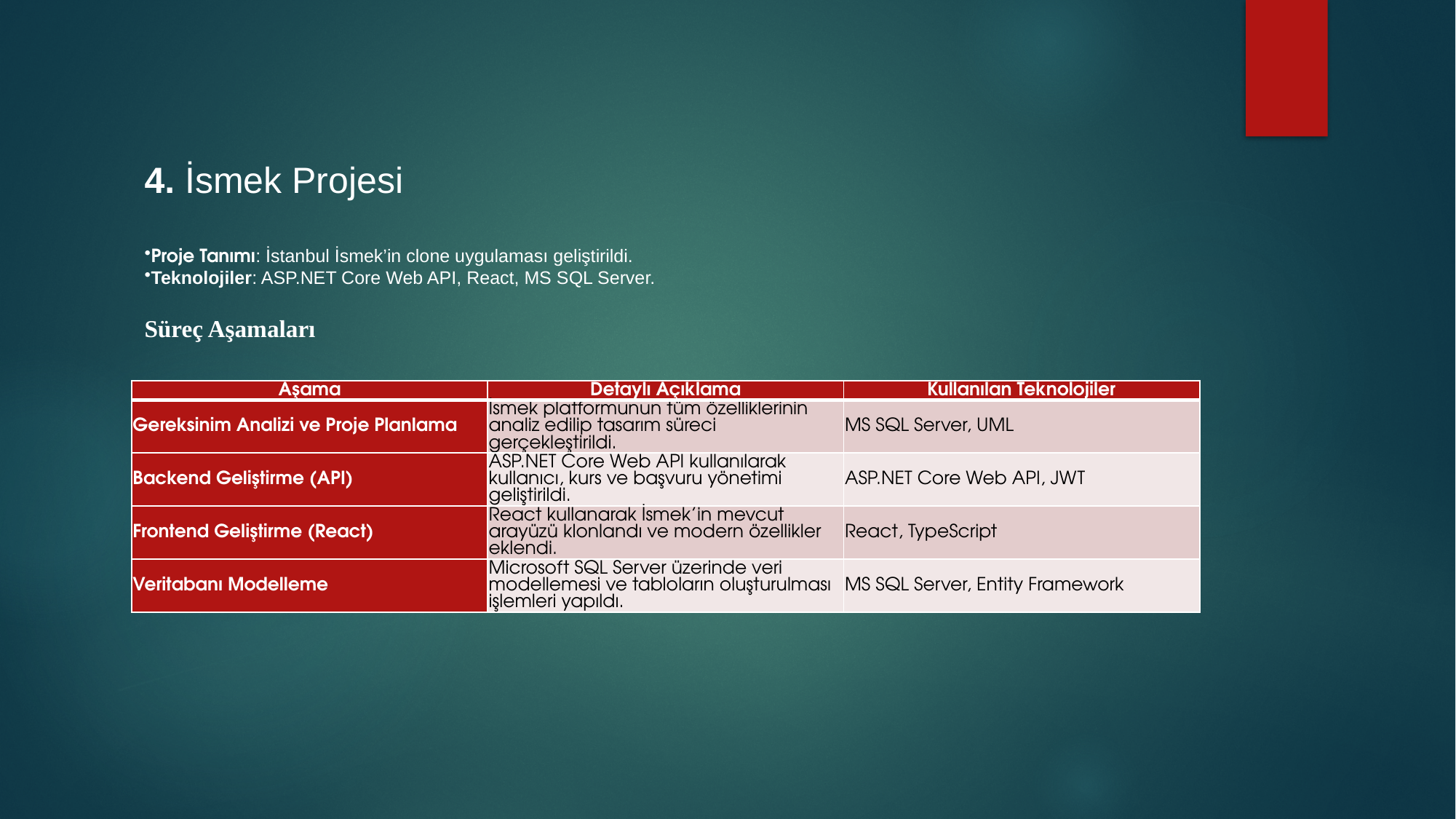

4. İsmek Projesi

Proje Tanımı: İstanbul İsmek’in clone uygulaması geliştirildi.
Teknolojiler: ASP.NET Core Web API, React, MS SQL Server.

Süreç Aşamaları

| Aşama | Detaylı Açıklama | Kullanılan Teknolojiler |
| --- | --- | --- |
| Gereksinim Analizi ve Proje Planlama | İsmek platformunun tüm özelliklerinin analiz edilip tasarım süreci gerçekleştirildi. | MS SQL Server, UML |
| Backend Geliştirme (API) | ASP.NET Core Web API kullanılarak kullanıcı, kurs ve başvuru yönetimi geliştirildi. | ASP.NET Core Web API, JWT |
| Frontend Geliştirme (React) | React kullanarak İsmek’in mevcut arayüzü klonlandı ve modern özellikler eklendi. | React, TypeScript |
| Veritabanı Modelleme | Microsoft SQL Server üzerinde veri modellemesi ve tabloların oluşturulması işlemleri yapıldı. | MS SQL Server, Entity Framework |